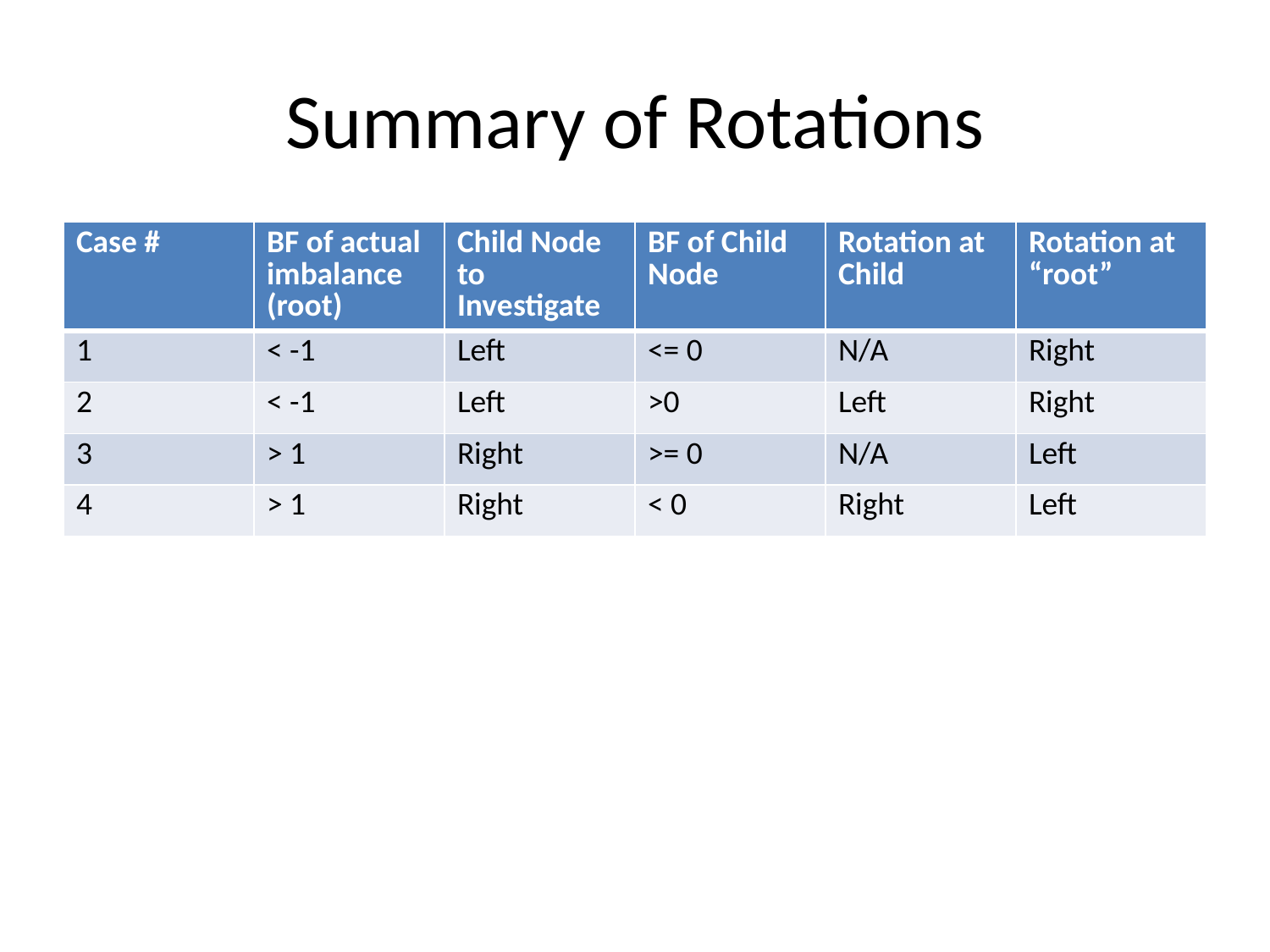

# Summary of Rotations
| Case # | BF of actual imbalance (root) | Child Node to Investigate | BF of Child Node | Rotation at Child | Rotation at “root” |
| --- | --- | --- | --- | --- | --- |
| 1 | < -1 | Left | <= 0 | N/A | Right |
| 2 | < -1 | Left | >0 | Left | Right |
| 3 | > 1 | Right | >= 0 | N/A | Left |
| 4 | > 1 | Right | < 0 | Right | Left |